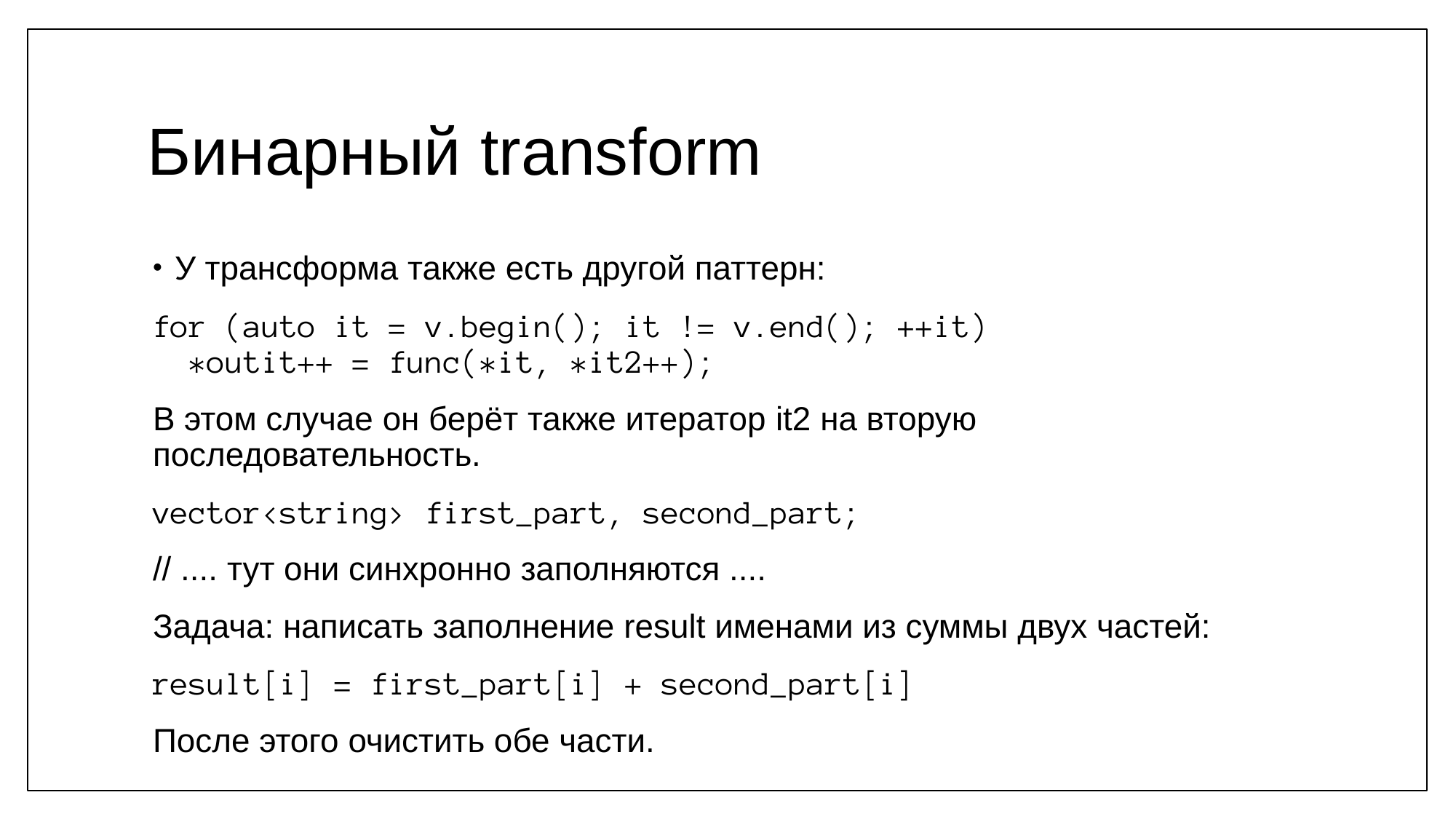

# Бинарный transform
У трансформа также есть другой паттерн:
for (auto it = v.begin(); it != v.end(); ++it)
  *outit++ = func(*it, *it2++);
В этом случае он берёт также итератор it2 на вторую последовательность.
vector<string> first_part, second_part;
// .... тут они синхронно заполняются ....
Задача: написать заполнение result именами из суммы двух частей:
result[i] = first_part[i] + second_part[i]
После этого очистить обе части.